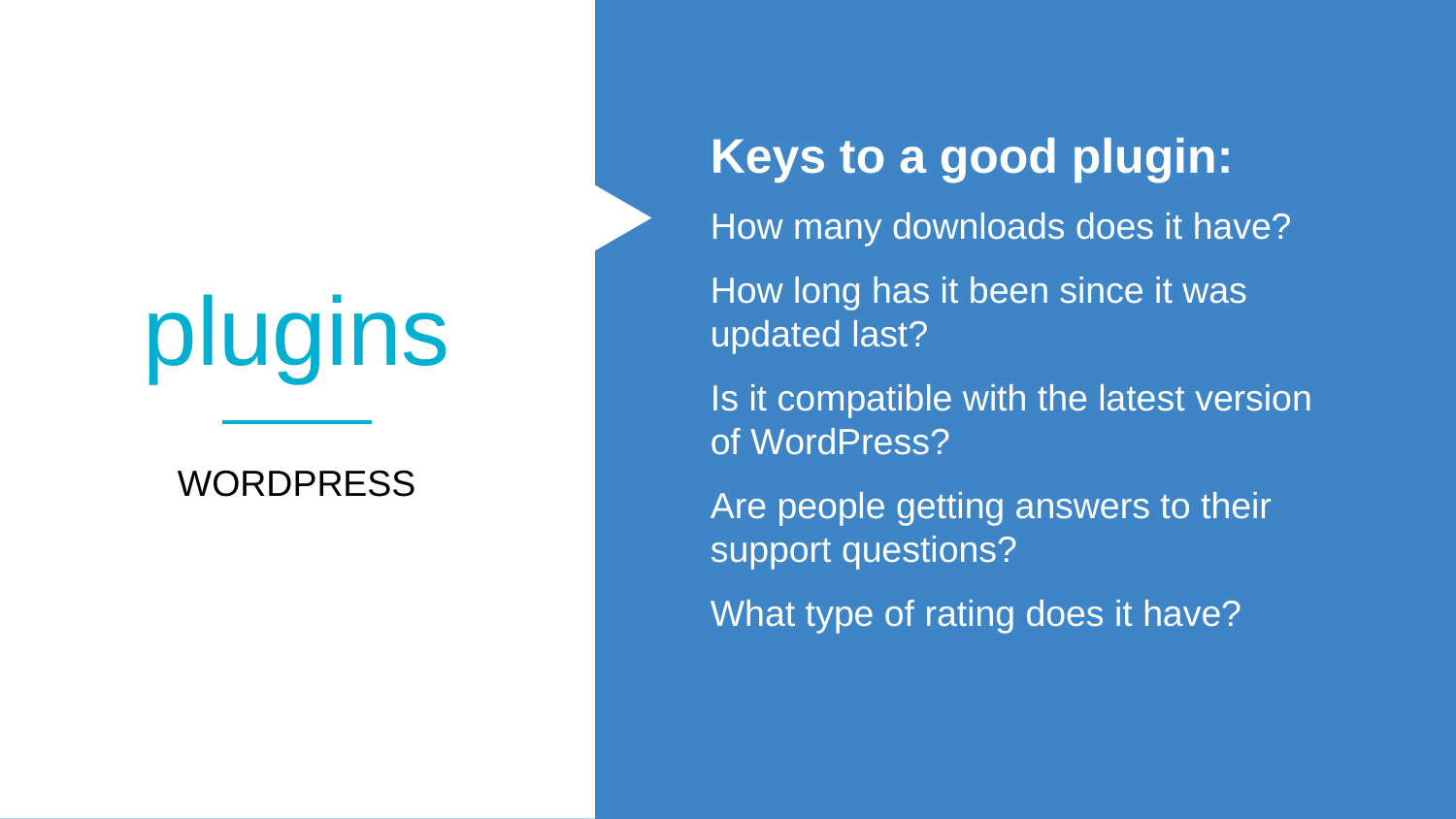

Keys to a good plugin:
How many downloads does it have?
How long has it been since it was updated last?
Is it compatible with the latest version of WordPress?
Are people getting answers to their support questions?
What type of rating does it have?
plugins

WORDPRESS